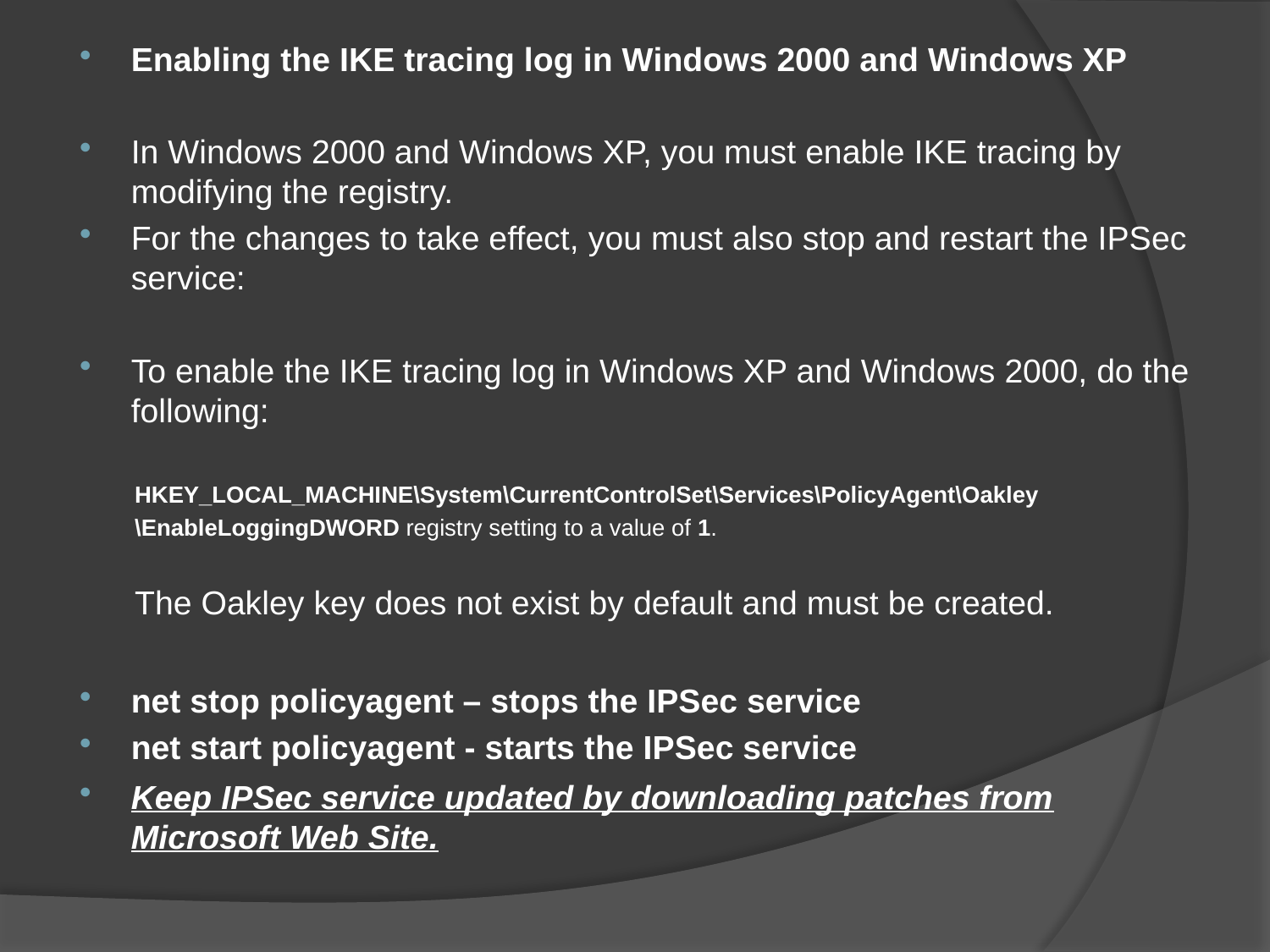

Enabling the IKE tracing log in Windows 2000 and Windows XP

In Windows 2000 and Windows XP, you must enable IKE tracing by modifying the registry.
For the changes to take effect, you must also stop and restart the IPSec service:

To enable the IKE tracing log in Windows XP and Windows 2000, do the following:

HKEY_LOCAL_MACHINE\System\CurrentControlSet\Services\PolicyAgent\Oakley
\EnableLoggingDWORD registry setting to a value of 1.

The Oakley key does not exist by default and must be created.
net stop policyagent – stops the IPSec service
net start policyagent - starts the IPSec service
Keep IPSec service updated by downloading patches from Microsoft Web Site.